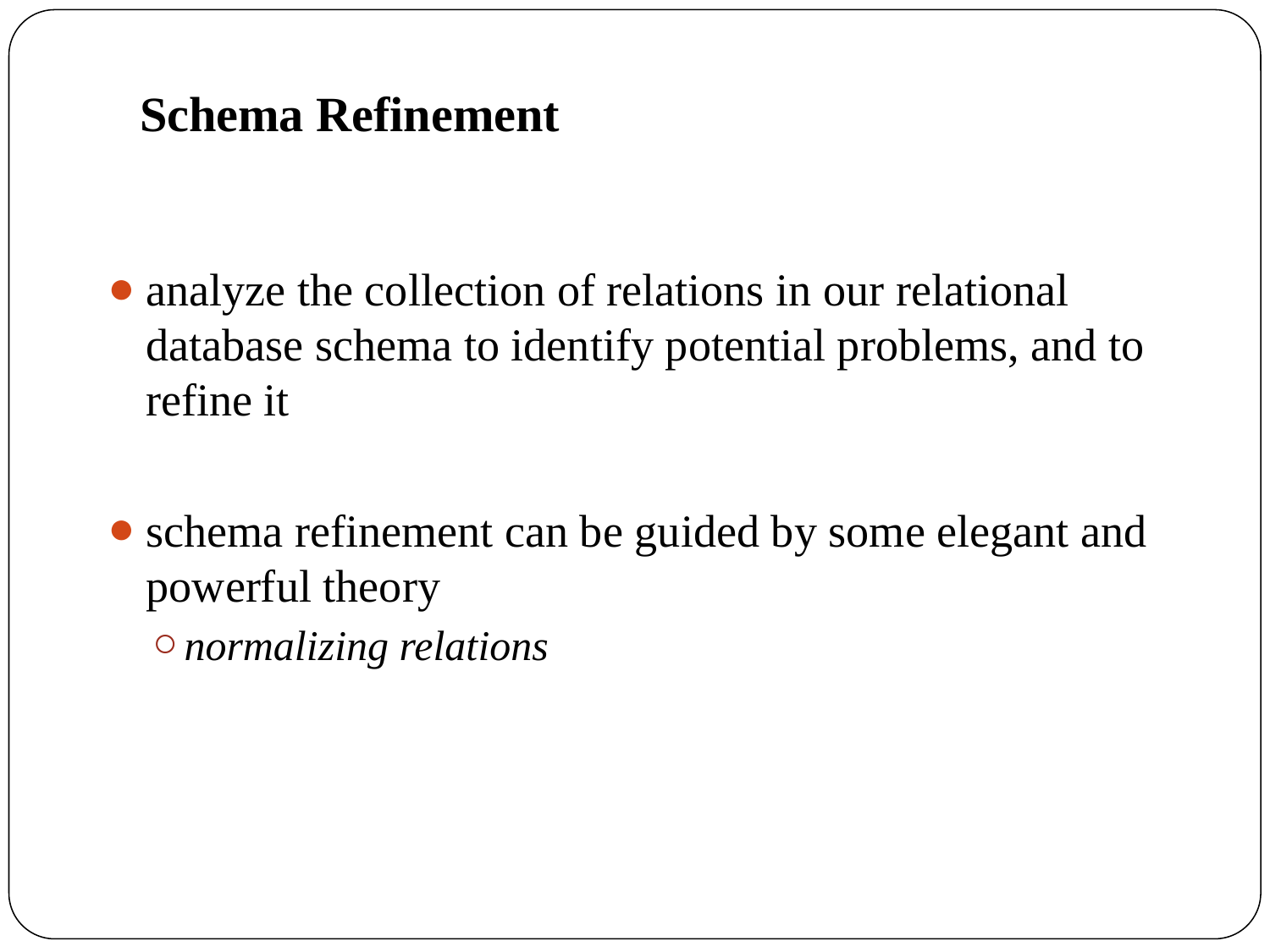

# Schema Refinement
analyze the collection of relations in our relational database schema to identify potential problems, and to refine it

schema refinement can be guided by some elegant and powerful theory
normalizing relations